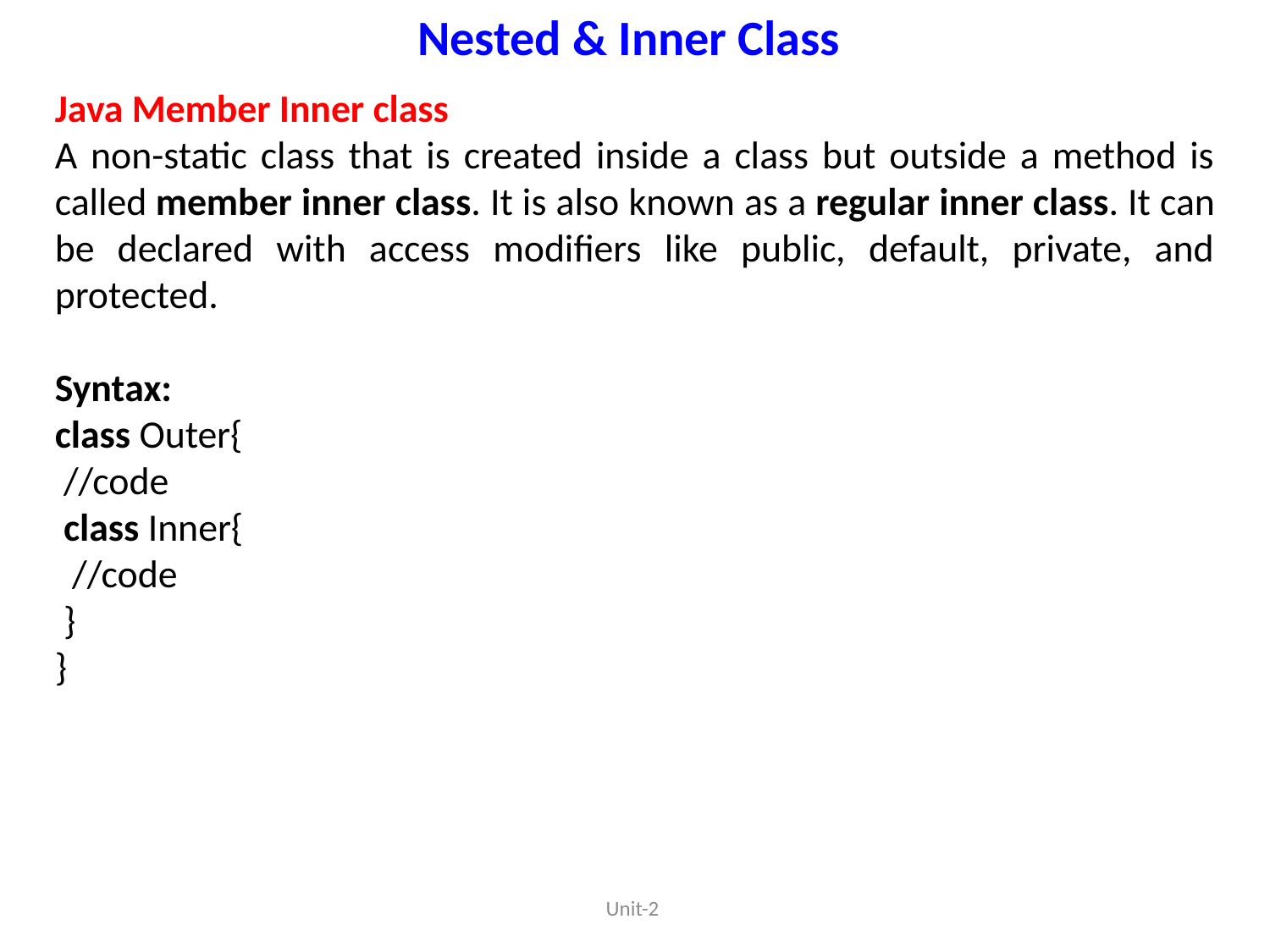

Nested & Inner Class
Java Member Inner class
A non-static class that is created inside a class but outside a method is called member inner class. It is also known as a regular inner class. It can be declared with access modifiers like public, default, private, and protected.

Syntax:
class Outer{
 //code
 class Inner{
  //code
 }
}
Unit-2